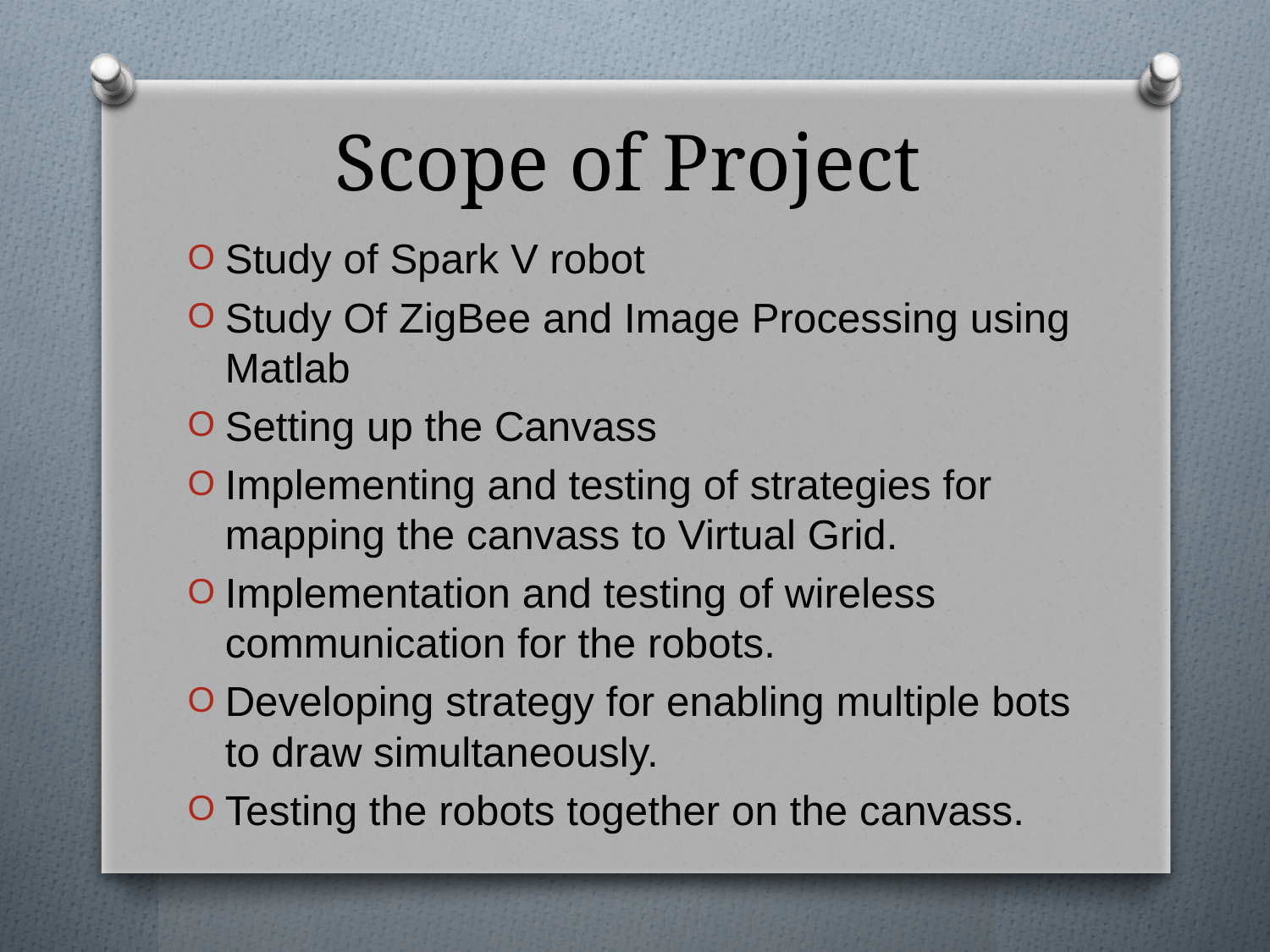

# Scope of Project
Study of Spark V robot
Study Of ZigBee and Image Processing using Matlab
Setting up the Canvass
Implementing and testing of strategies for mapping the canvass to Virtual Grid.
Implementation and testing of wireless communication for the robots.
Developing strategy for enabling multiple bots to draw simultaneously.
Testing the robots together on the canvass.